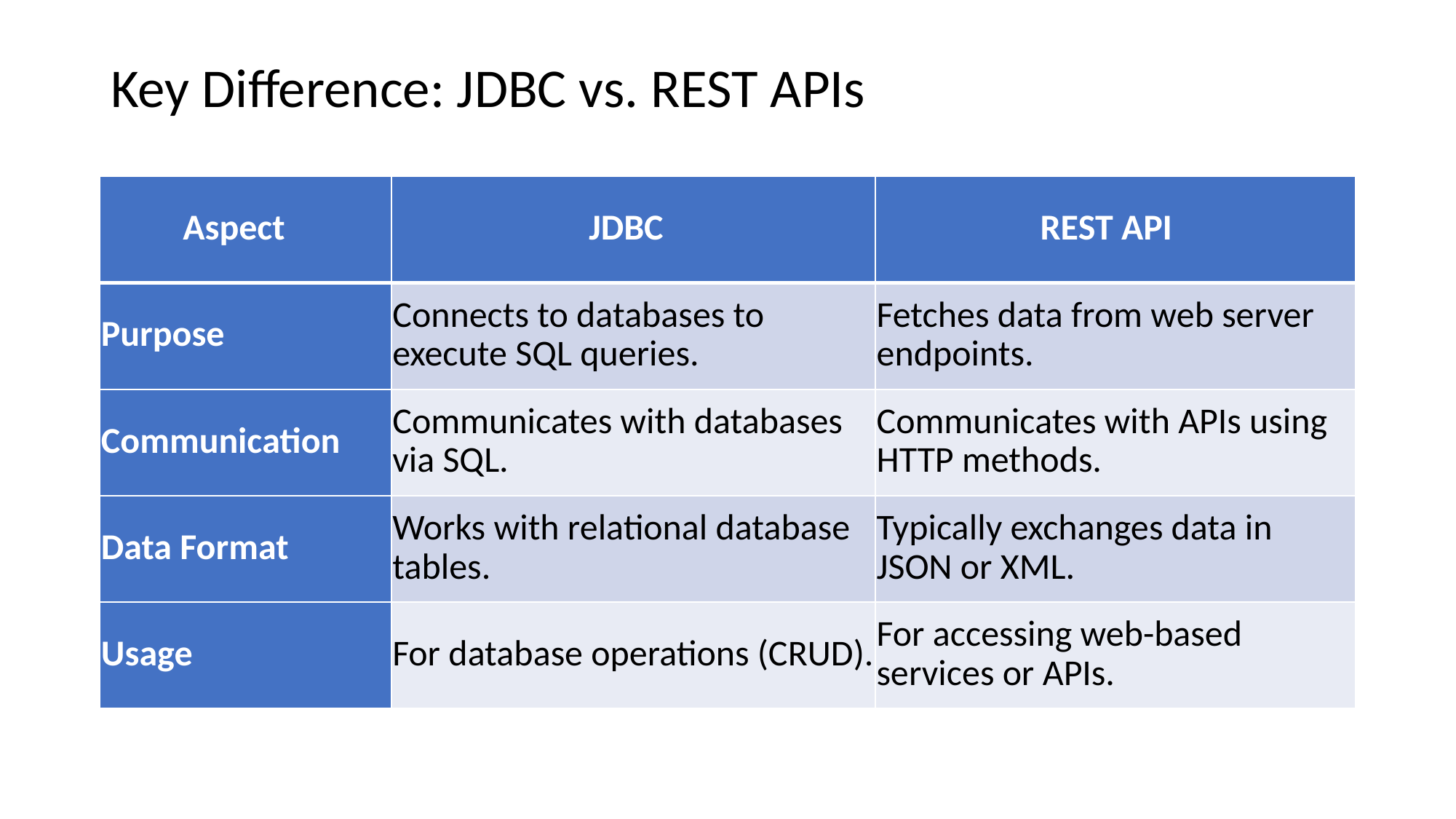

# Key Difference: JDBC vs. REST APIs
| Aspect | JDBC | REST API |
| --- | --- | --- |
| Purpose | Connects to databases to execute SQL queries. | Fetches data from web server endpoints. |
| Communication | Communicates with databases via SQL. | Communicates with APIs using HTTP methods. |
| Data Format | Works with relational database tables. | Typically exchanges data in JSON or XML. |
| Usage | For database operations (CRUD). | For accessing web-based services or APIs. |